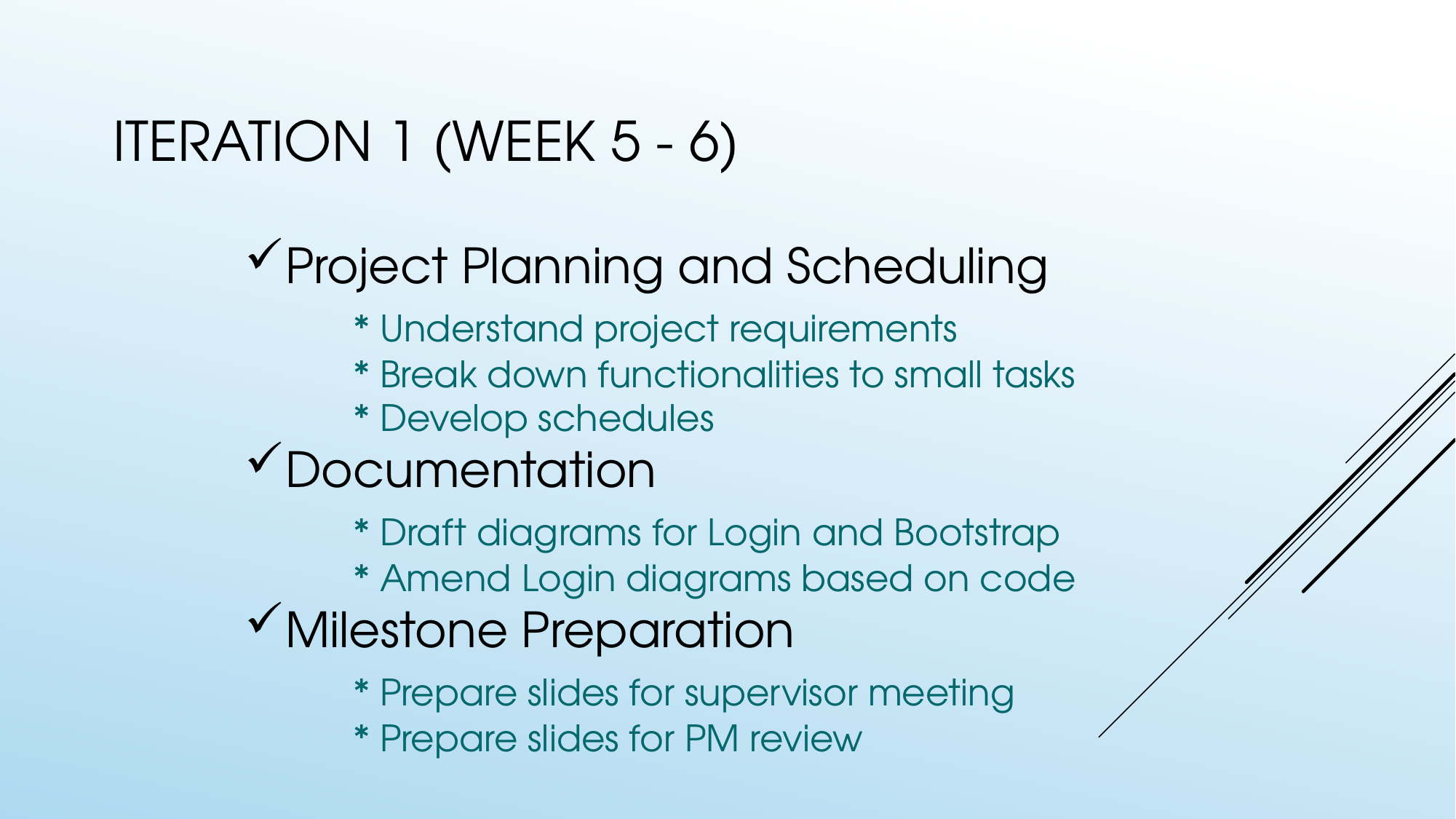

# Iteration 1 (Week 5 - 6)
Project Planning and Scheduling
	* Understand project requirements
	* Break down functionalities to small tasks
	* Develop schedules
Documentation
	* Draft diagrams for Login and Bootstrap
	* Amend Login diagrams based on code
Milestone Preparation
	* Prepare slides for supervisor meeting
	* Prepare slides for PM review